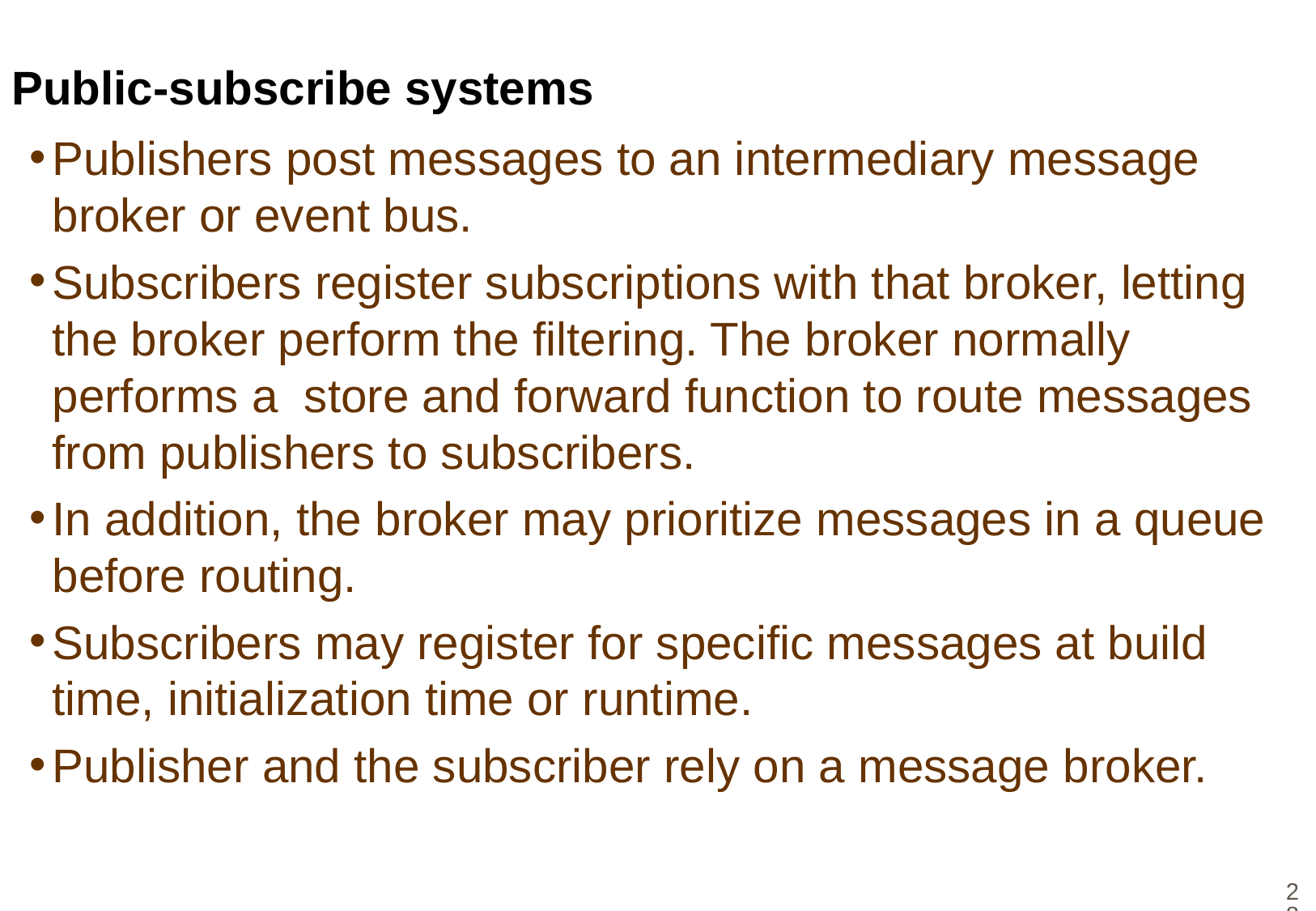

# Public-subscribe systems
Publishers post messages to an intermediary message broker or event bus.
Subscribers register subscriptions with that broker, letting the broker perform the filtering. The broker normally performs a  store and forward function to route messages from publishers to subscribers.
In addition, the broker may prioritize messages in a queue before routing.
Subscribers may register for specific messages at build time, initialization time or runtime.
Publisher and the subscriber rely on a message broker.
28